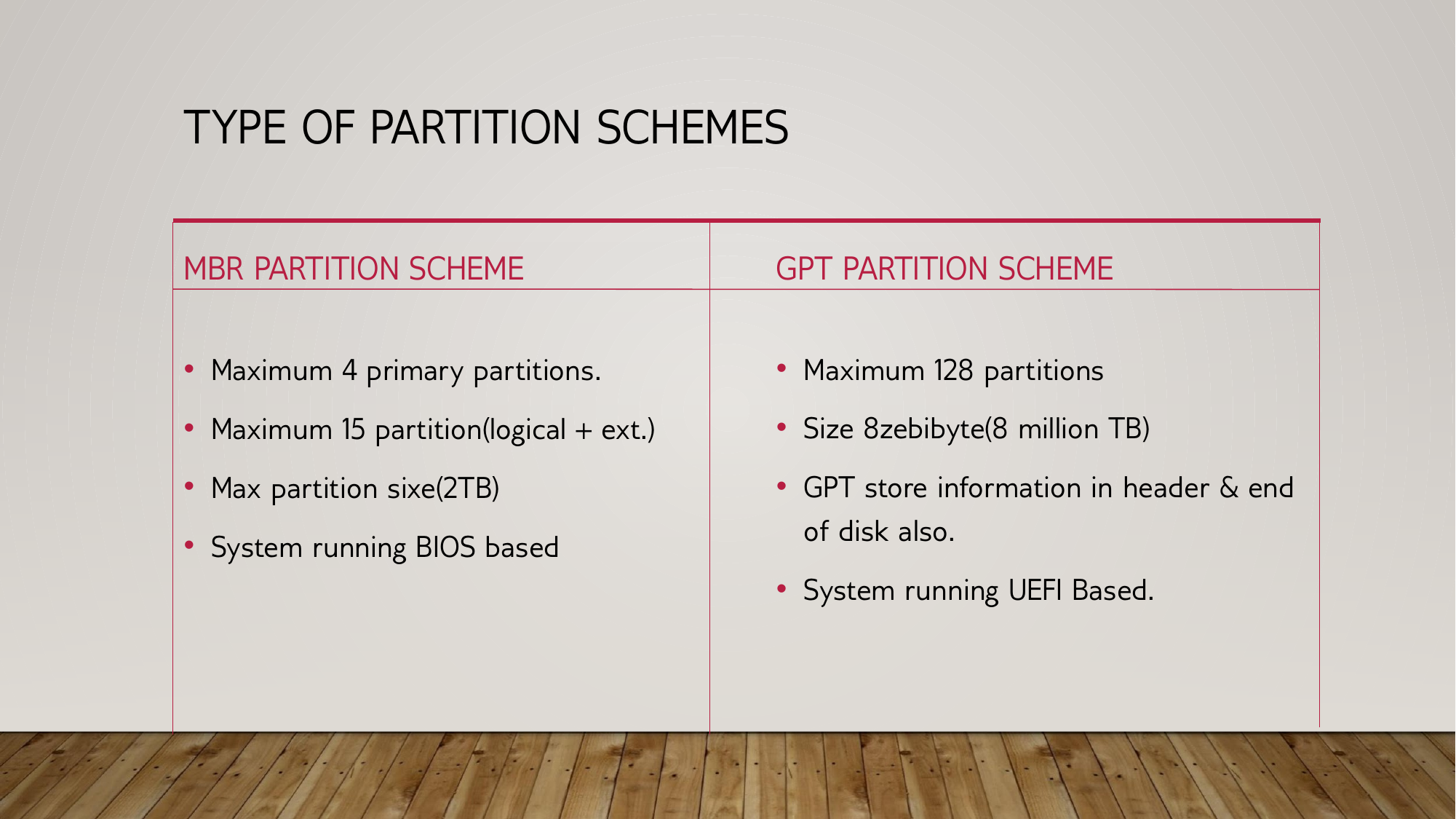

# TYPE OF PARTITION SCHEMES
MBR PARTITION SCHEME

GPT PARTITION SCHEME

Maximum 128 partitions
Size 8zebibyte(8 million TB)
GPT store information in header & end of disk also.
System running UEFI Based.

Maximum 4 primary partitions.
Maximum 15 partition(logical + ext.)
Max partition sixe(2TB)
System running BIOS based